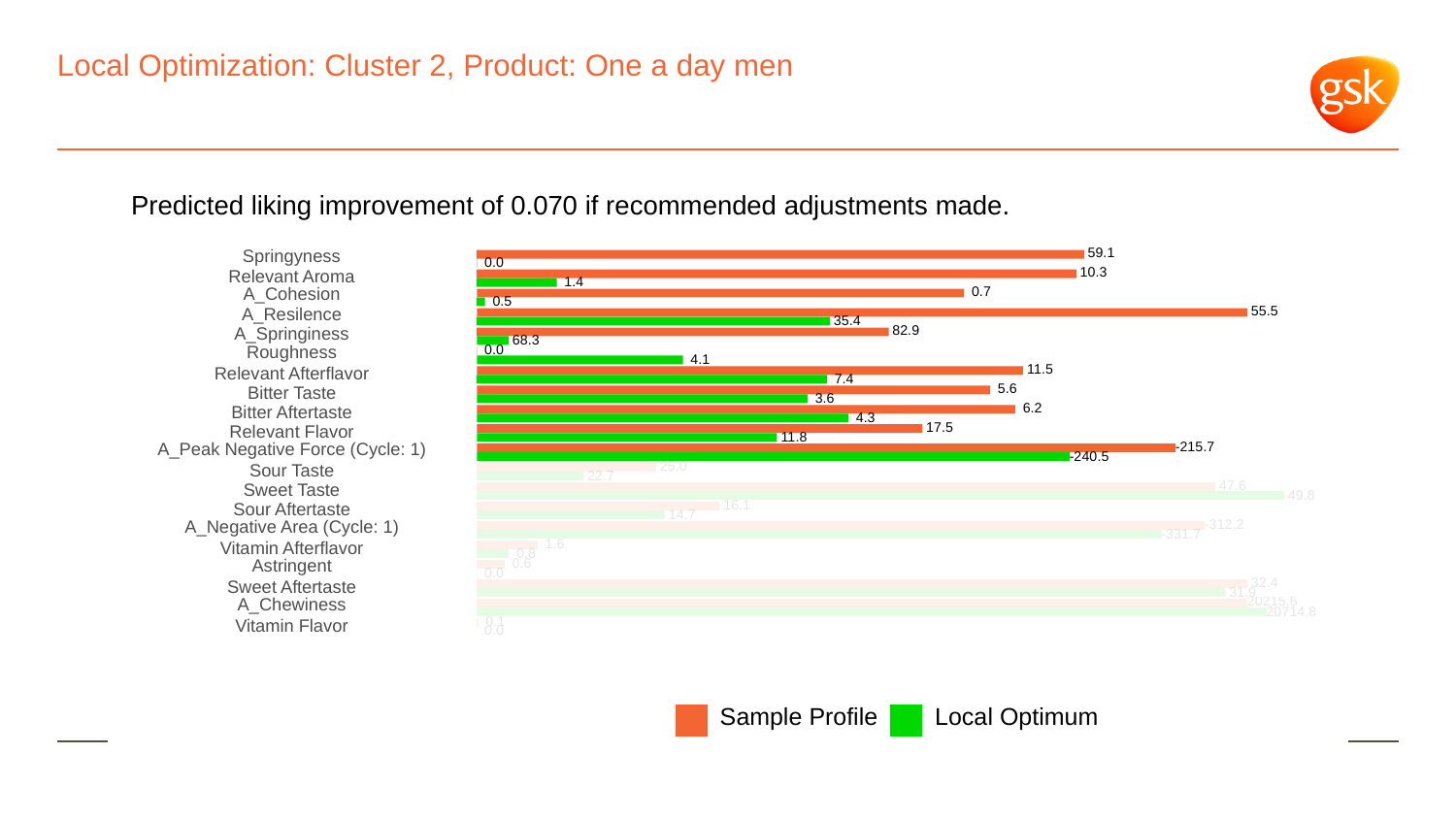

# Local Optimization: Cluster 2, Product: One a day men

Predicted liking improvement of 0.070 if recommended adjustments made.

Springyness
 59.1

  0.0

 10.3

Relevant Aroma
  1.4

A_Cohesion
  0.7

  0.5

A_Resilence
 55.5

 35.4

A_Springiness
 82.9

 68.3

Roughness
  0.0

  4.1

 11.5

Relevant Afterflavor
  7.4

  5.6

Bitter Taste
  3.6

  6.2

Bitter Aftertaste
  4.3

 17.5

Relevant Flavor
 11.8

A_Peak Negative Force (Cycle: 1)
-215.7

-240.5

 25.0

Sour Taste
 22.7

 47.6

Sweet Taste
 49.8

 16.1

Sour Aftertaste
 14.7

A_Negative Area (Cycle: 1)
-312.2

-331.7

  1.6

Vitamin Afterflavor
  0.8

Astringent
  0.6

  0.0

 32.4

Sweet Aftertaste
 31.9

A_Chewiness
20215.6

20714.8

  0.1

Vitamin Flavor
  0.0

Local Optimum
Sample Profile